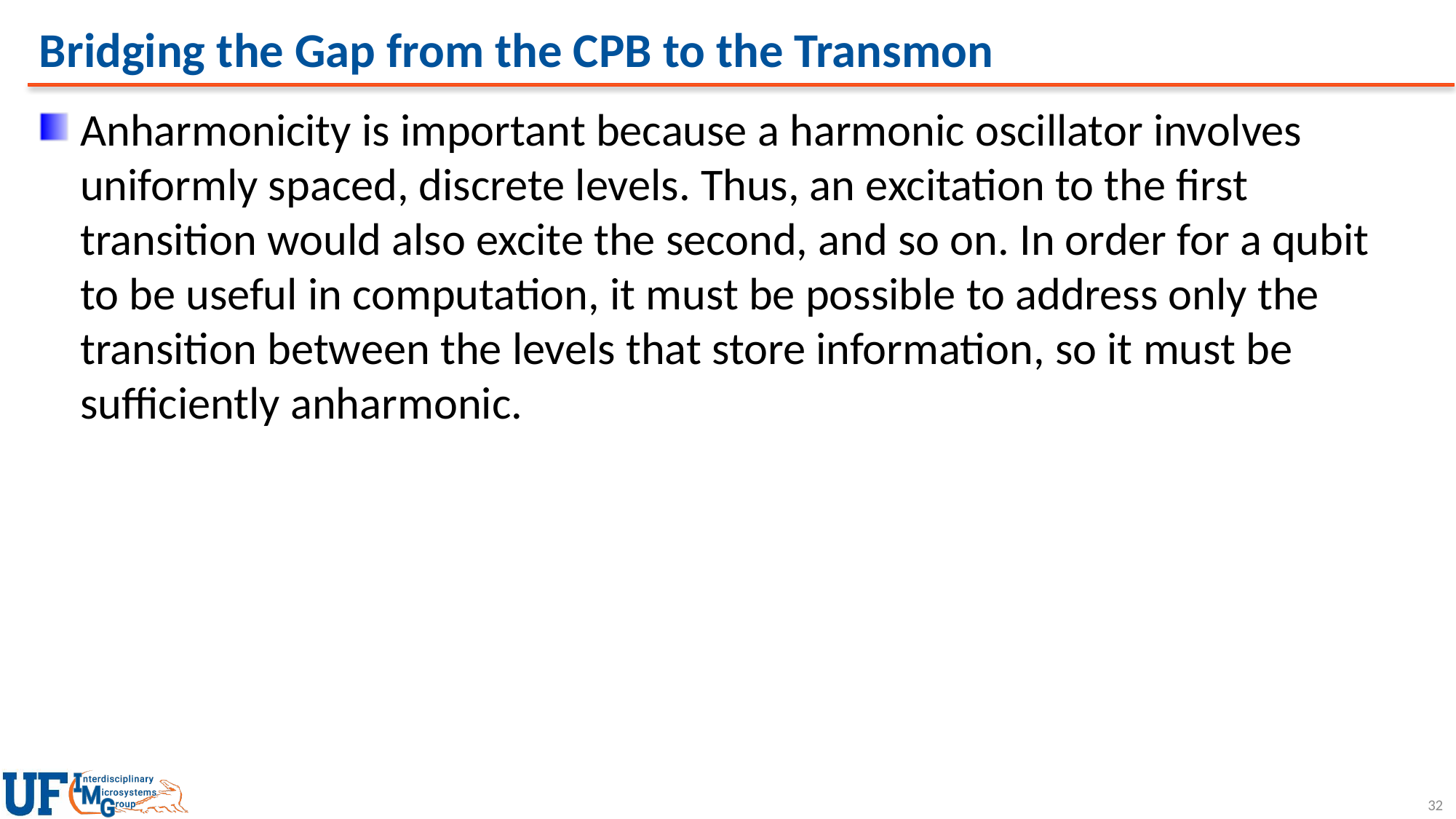

# Bridging the Gap from the CPB to the Transmon
Anharmonicity is important because a harmonic oscillator involves uniformly spaced, discrete levels. Thus, an excitation to the first transition would also excite the second, and so on. In order for a qubit to be useful in computation, it must be possible to address only the transition between the levels that store information, so it must be sufficiently anharmonic.

32